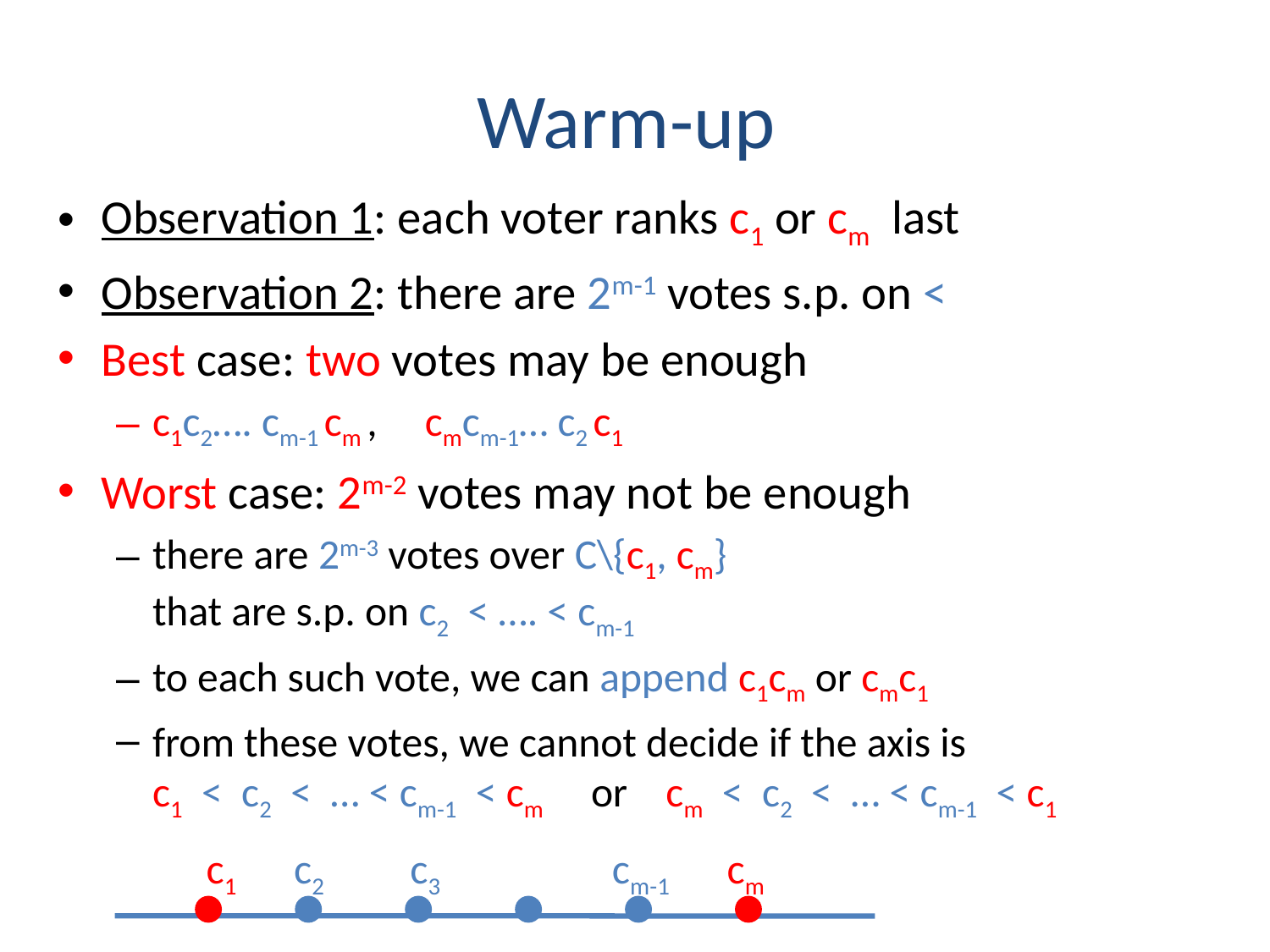

# Warm-up
Observation 1: each voter ranks c1 or cm  last
Observation 2: there are 2m-1 votes s.p. on <
Best case: two votes may be enough
c1c2…. cm-1 cm ,     cmcm-1… c2 c1
Worst case: 2m-2 votes may not be enough
there are 2m-3 votes over C\{c1, cm}
that are s.p. on c2  < …. < cm-1
to each such vote, we can append c1cm or cmc1
from these votes, we cannot decide if the axis is
c1  <  c2  <  … < cm-1  < cm     or    cm  <  c2  <  … < cm-1  < c1

c1      c2         c3                  cm-1      cm